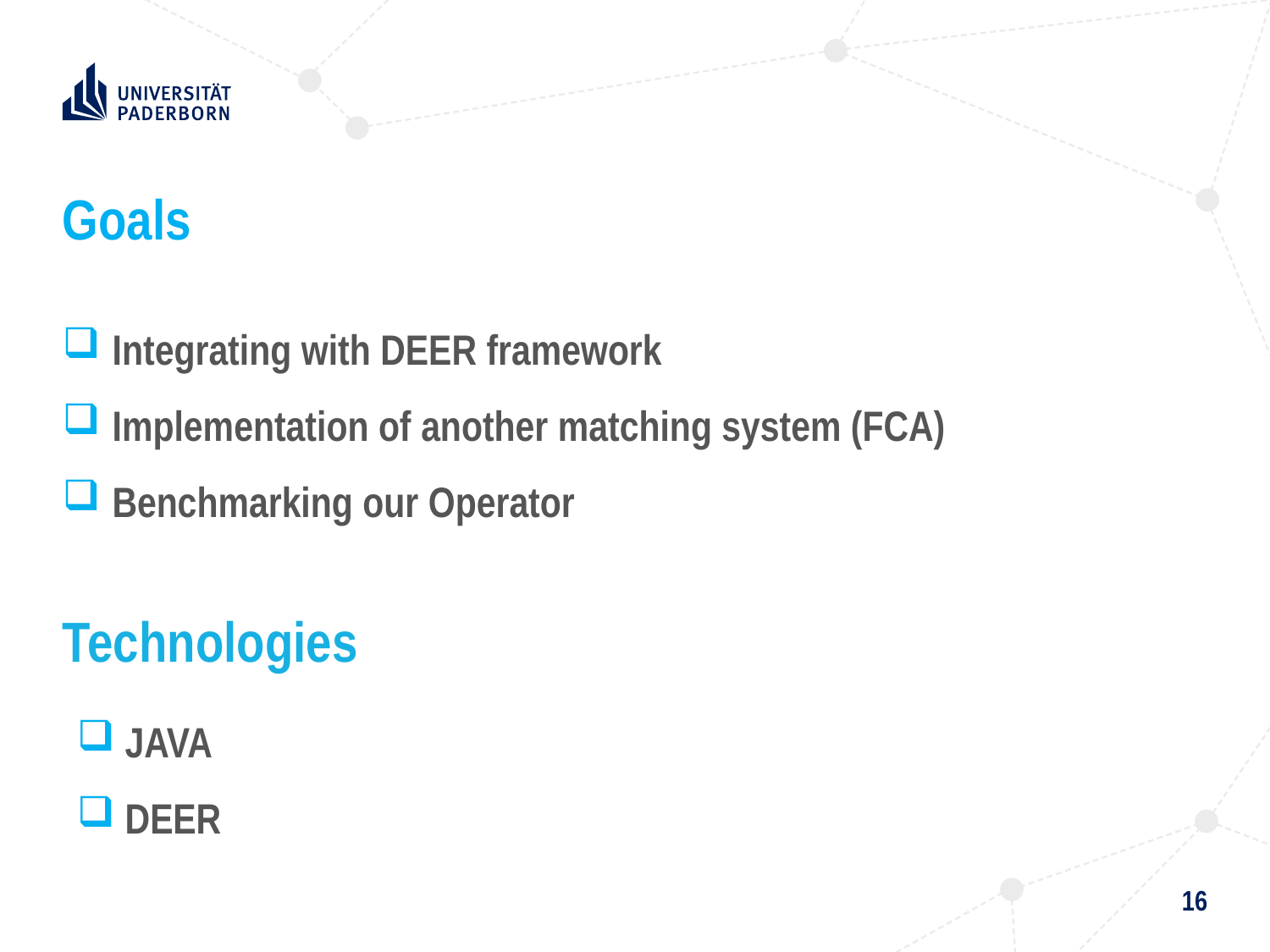

# Goals
Integrating with DEER framework
Implementation of another matching system (FCA)
Benchmarking our Operator
Technologies
 JAVA
 DEER

16